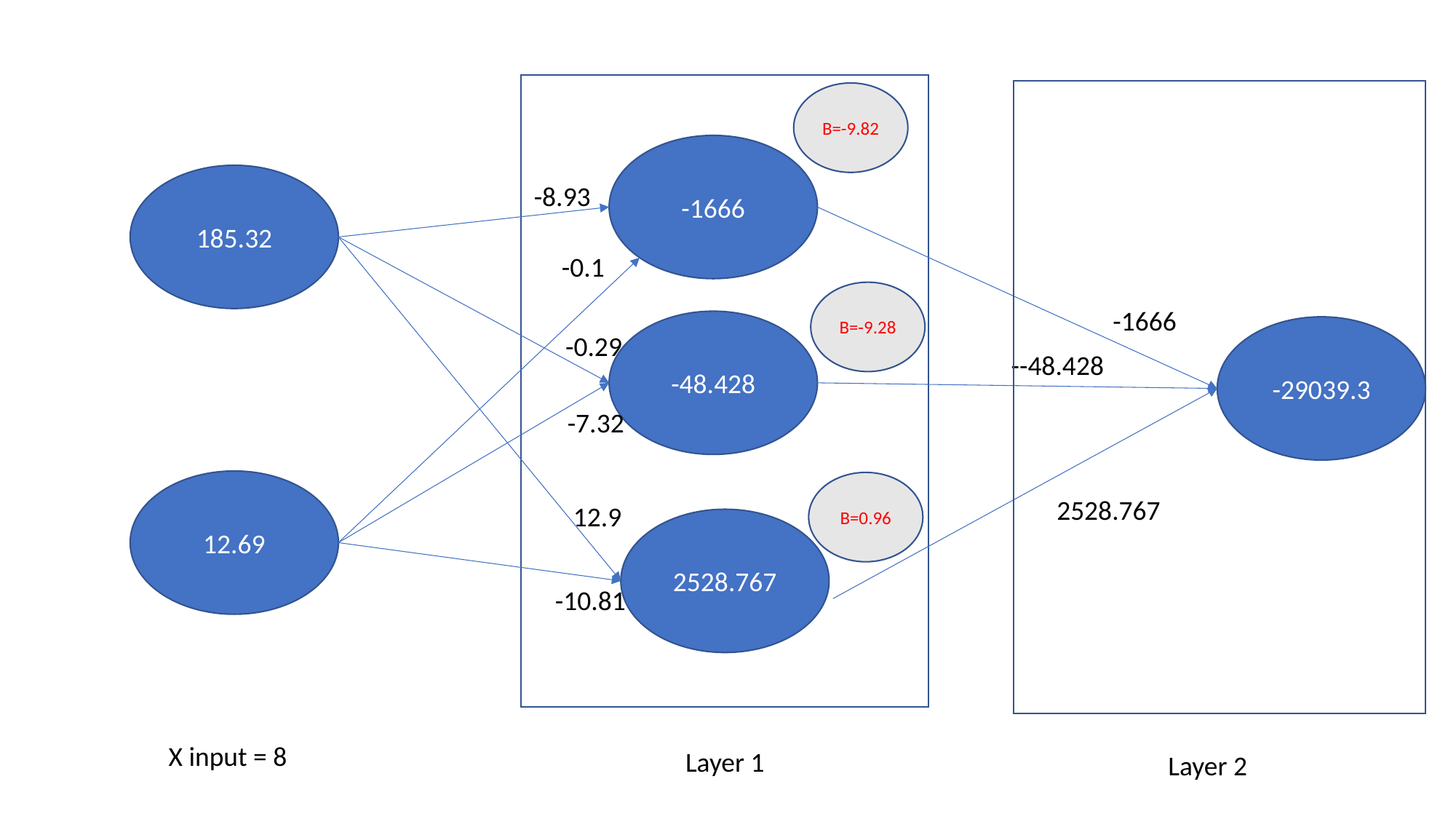

B=-9.82
-1666
185.32
-8.93
-0.1
B=-9.28
-1666
-48.428
-29039.3
-0.29
--48.428
-7.32
12.69
B=0.96
2528.767
12.9
2528.767
-10.81
X input = 8
Layer 1
Layer 2